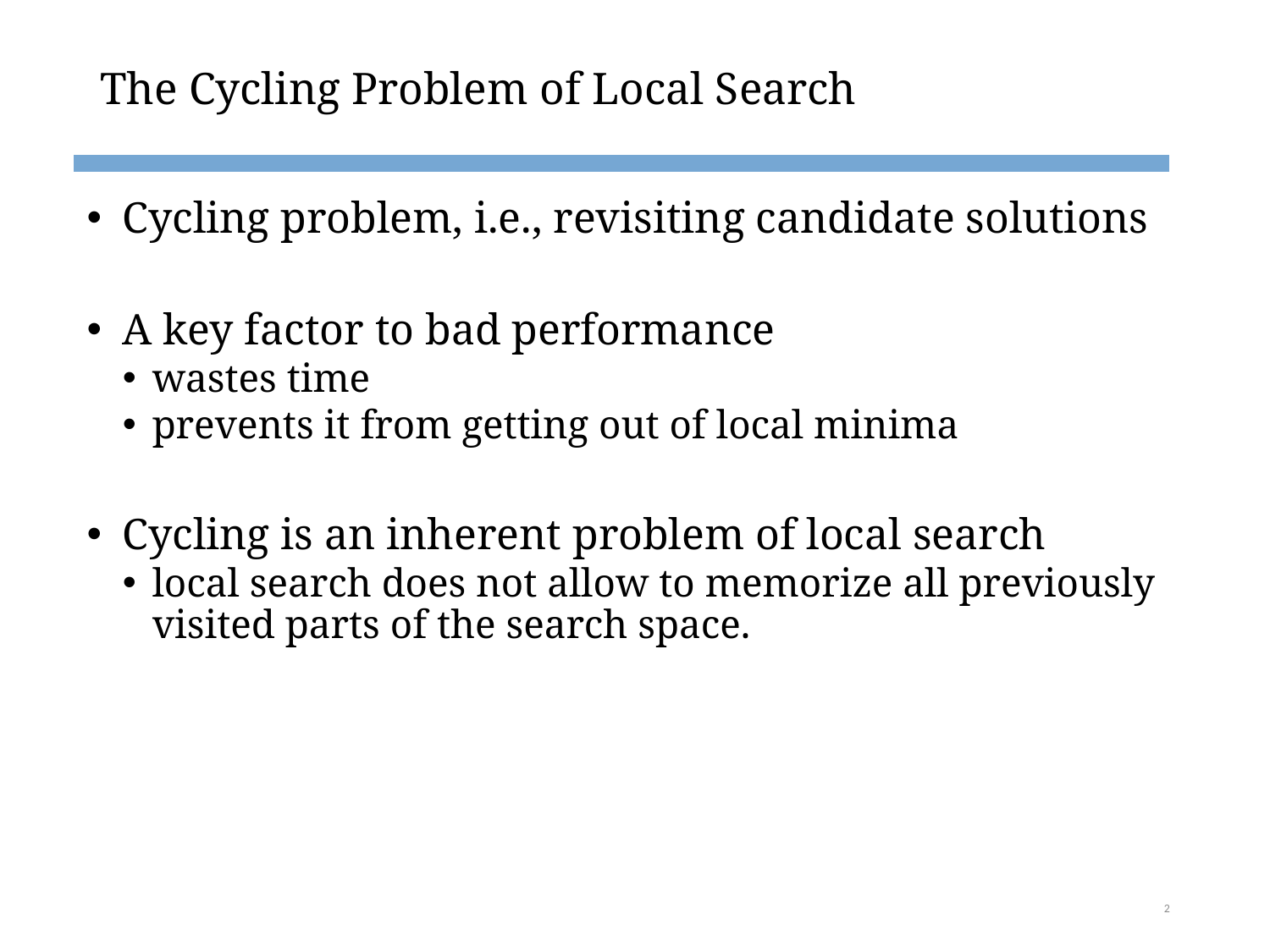

# The Cycling Problem of Local Search
Cycling problem, i.e., revisiting candidate solutions

A key factor to bad performance
wastes time
prevents it from getting out of local minima

Cycling is an inherent problem of local search
local search does not allow to memorize all previously visited parts of the search space.
2